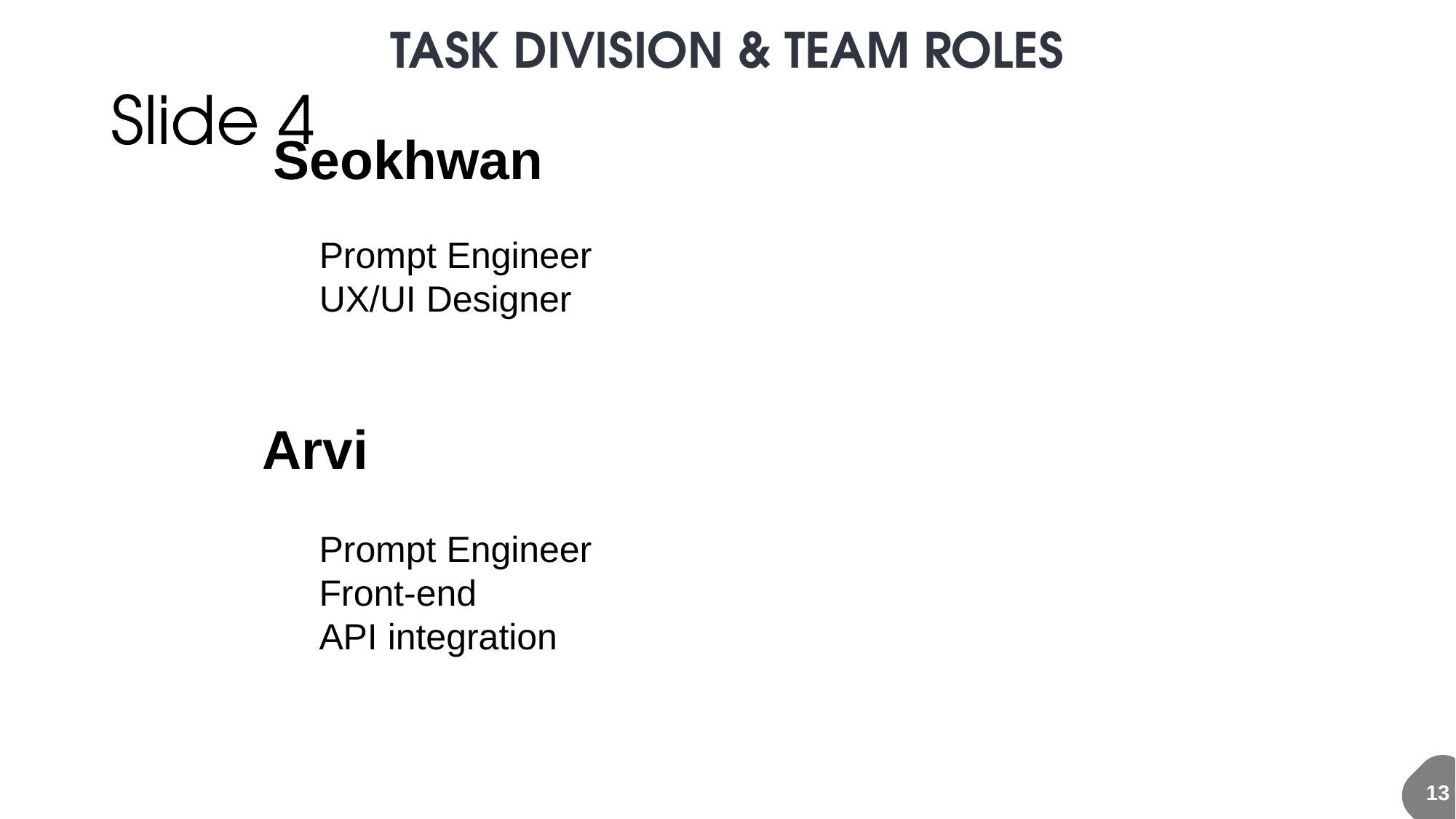

TASK DIVISION & TEAM ROLES
# Slide 4

Seokhwan
3%
Lorem ipsum dolor sit amet.

Prompt Engineer
UX/UI Designer
Arvi
Prompt Engineer
Front-end
API integration

13